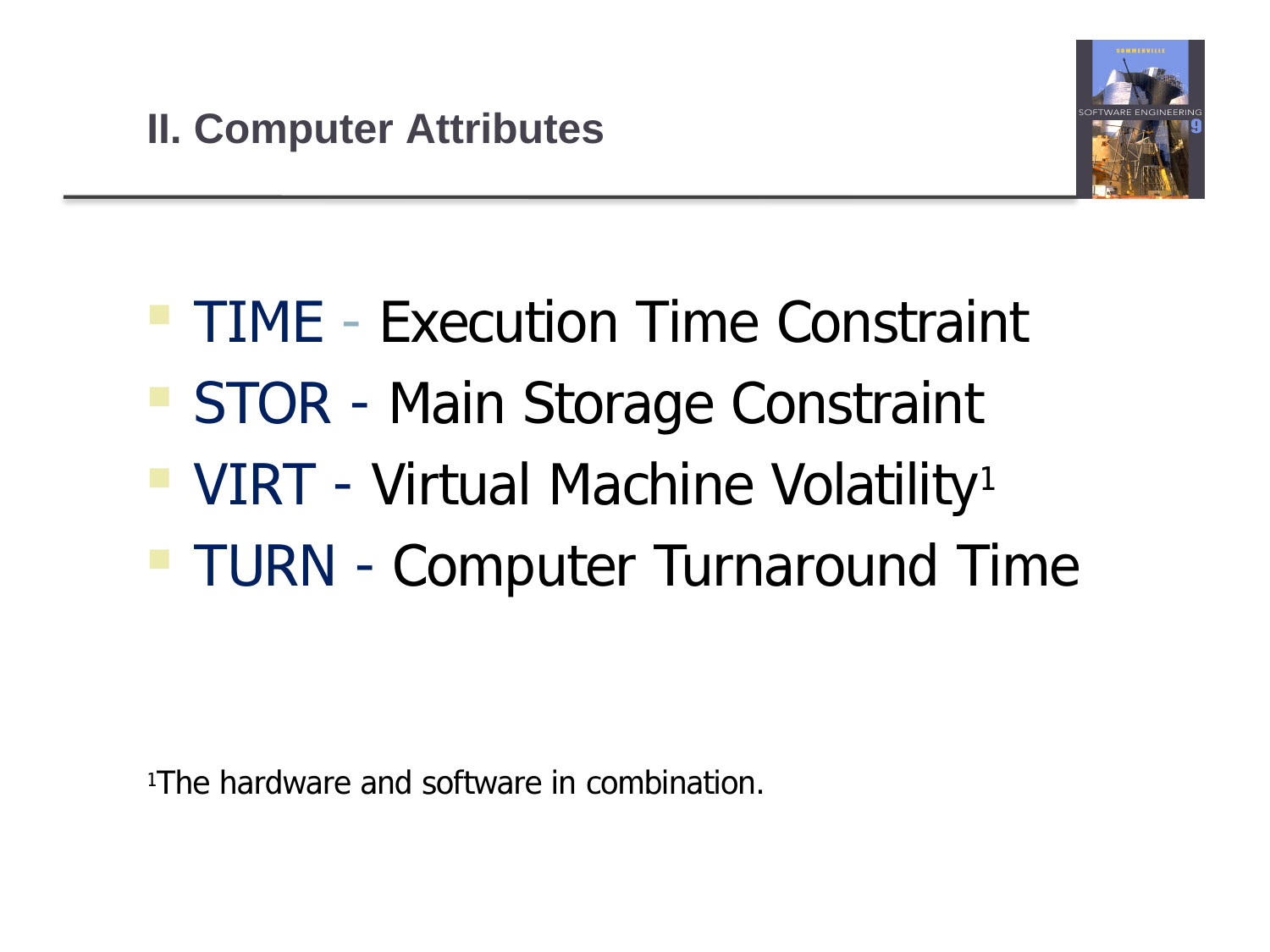

# II. Computer Attributes
TIME - Execution Time Constraint
STOR - Main Storage Constraint
VIRT - Virtual Machine Volatility1
TURN - Computer Turnaround Time
1The hardware and software in combination.